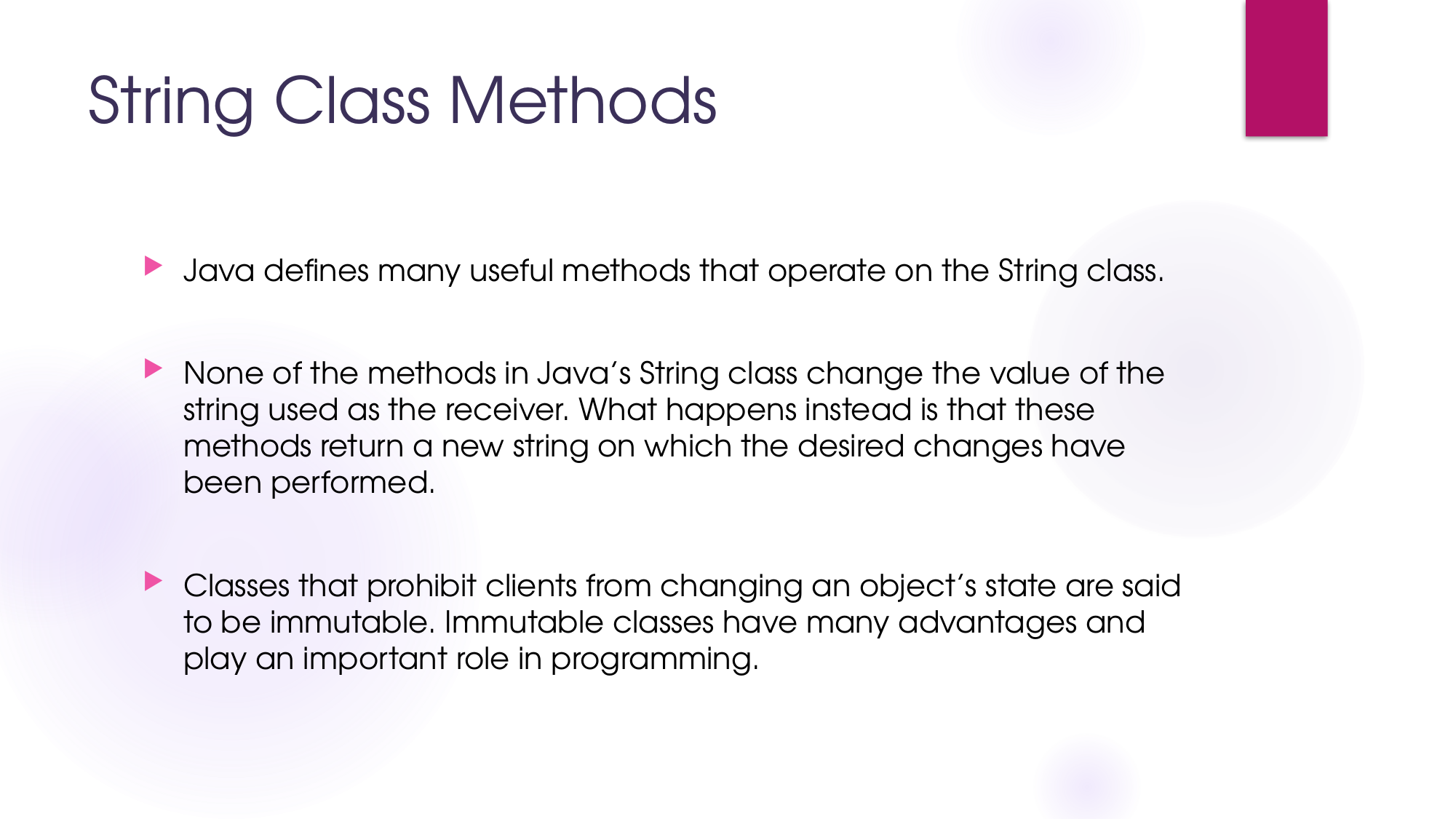

# String Class Methods
Java defines many useful methods that operate on the String class.

None of the methods in Java’s String class change the value of the string used as the receiver. What happens instead is that these methods return a new string on which the desired changes have been performed.

Classes that prohibit clients from changing an object’s state are said to be immutable. Immutable classes have many advantages and play an important role in programming.